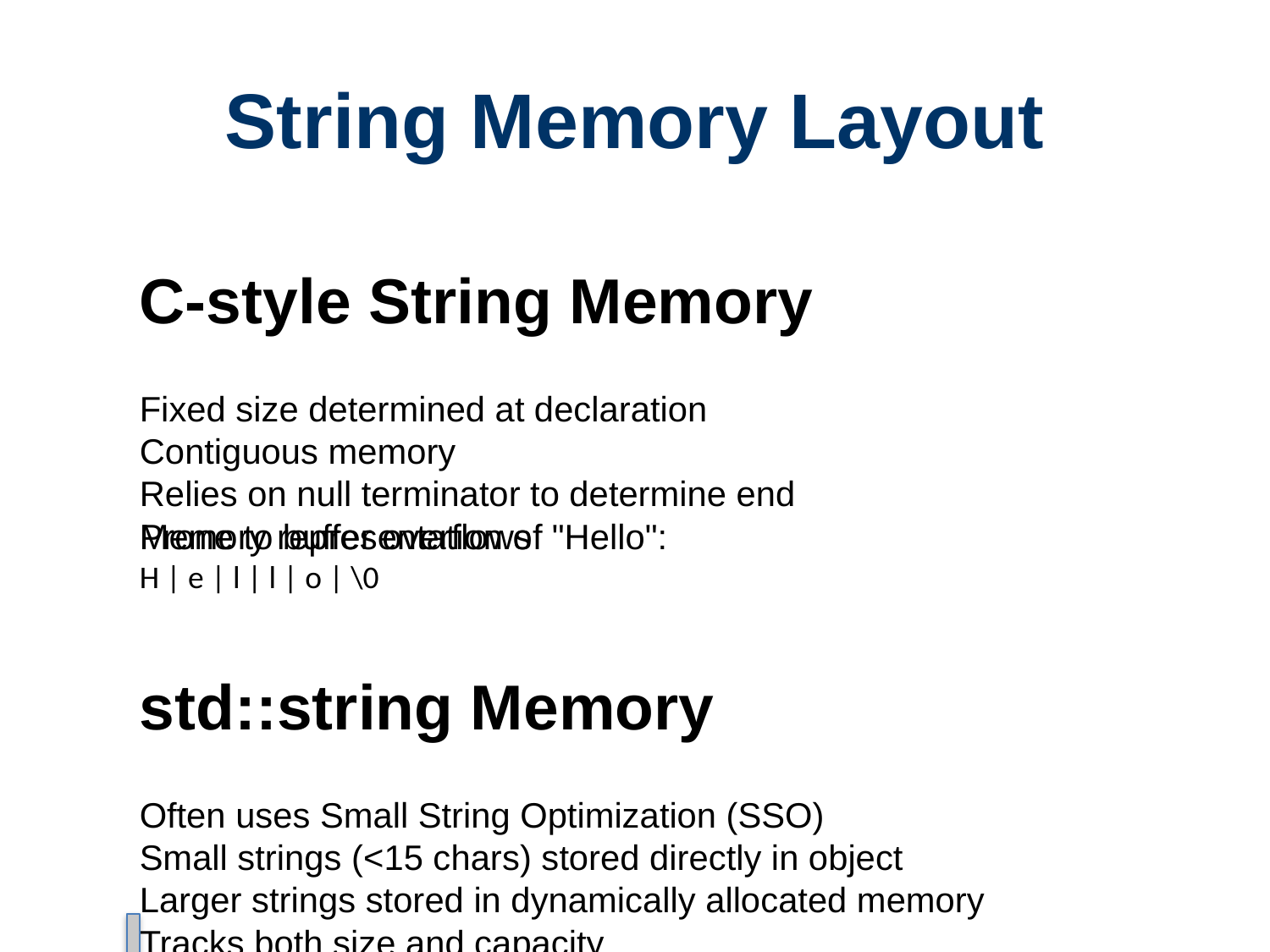

# String Memory Layout

C-style String Memory
Fixed size determined at declaration
Contiguous memory
Relies on null terminator to determine end
Prone to buffer overflows
Memory representation of "Hello":
H | e | l | l | o | \0
std::string Memory
Often uses Small String Optimization (SSO)
Small strings (<15 chars) stored directly in object
Larger strings stored in dynamically allocated memory
Tracks both size and capacity

*Small String Optimization is like keeping a small shopping list in your pocket vs. having to go home to get your big shopping list from the fridge.*